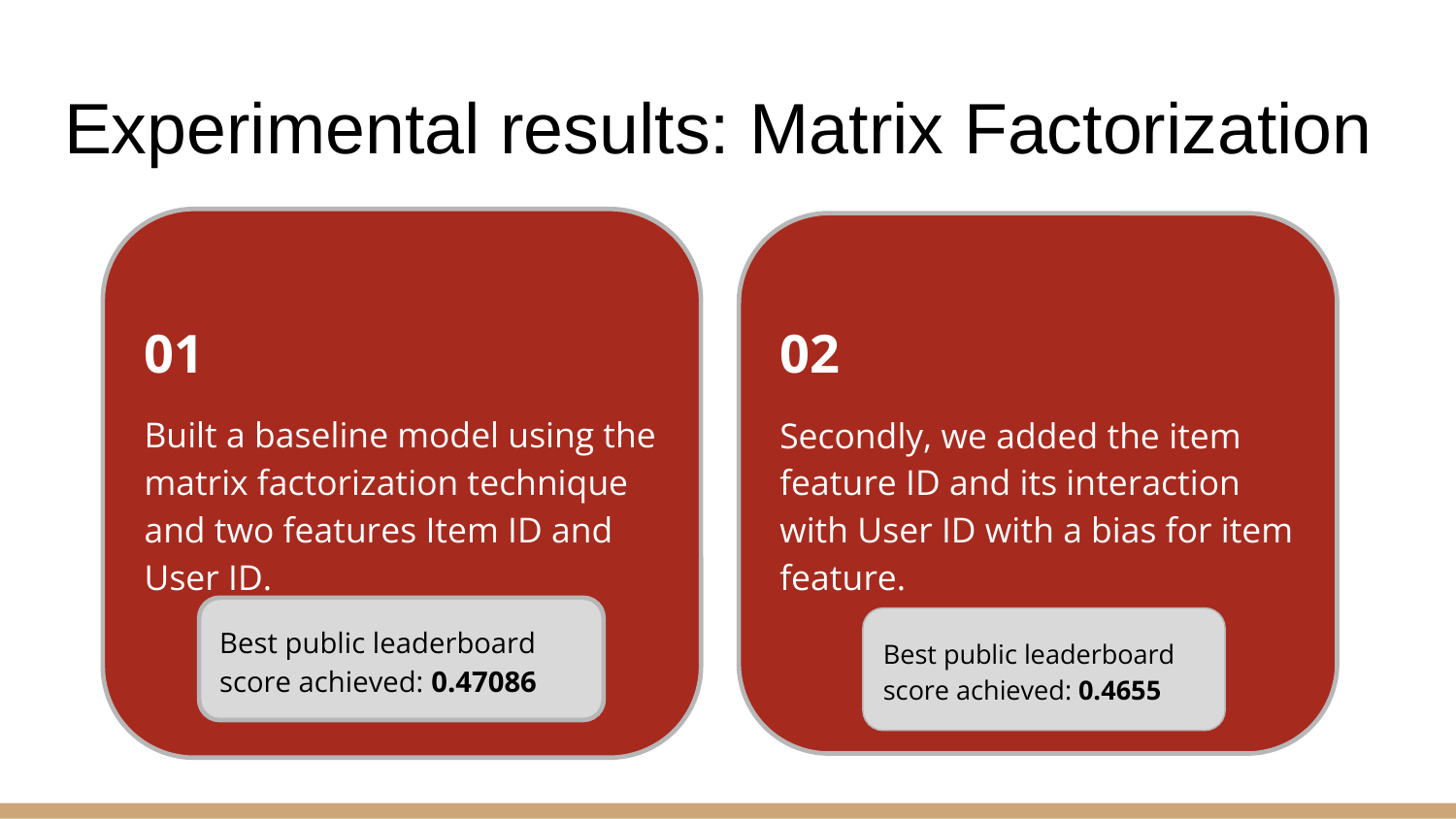

# Experimental results: Matrix Factorization
01
Built a baseline model using the matrix factorization technique and two features Item ID and User ID.

Best public leaderboard score achieved: 0.47086

02
Secondly, we added the item feature ID and its interaction with User ID with a bias for item feature.

Best public leaderboard score achieved: 0.4655